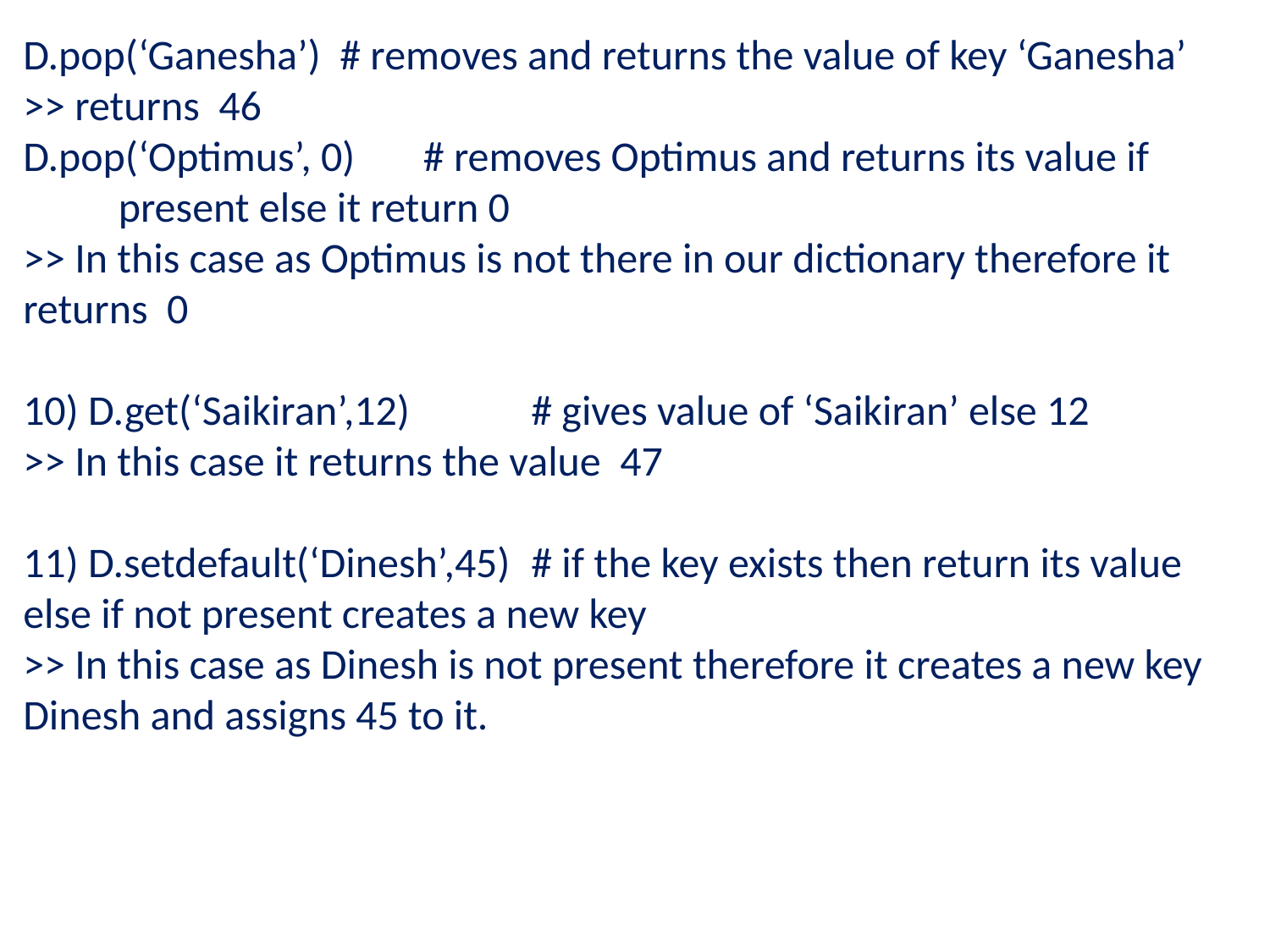

D.pop(‘Ganesha’)  # removes and returns the value of key ‘Ganesha’
>> returns  46
D.pop(‘Optimus’, 0)	  # removes Optimus and returns its value if                     present else it return 0
>> In this case as Optimus is not there in our dictionary therefore it returns  0

10) D.get(‘Saikiran’,12)	# gives value of ‘Saikiran’ else 12
>> In this case it returns the value  47

11) D.setdefault(‘Dinesh’,45)	# if the key exists then return its value else if not present creates a new key
>> In this case as Dinesh is not present therefore it creates a new key Dinesh and assigns 45 to it.